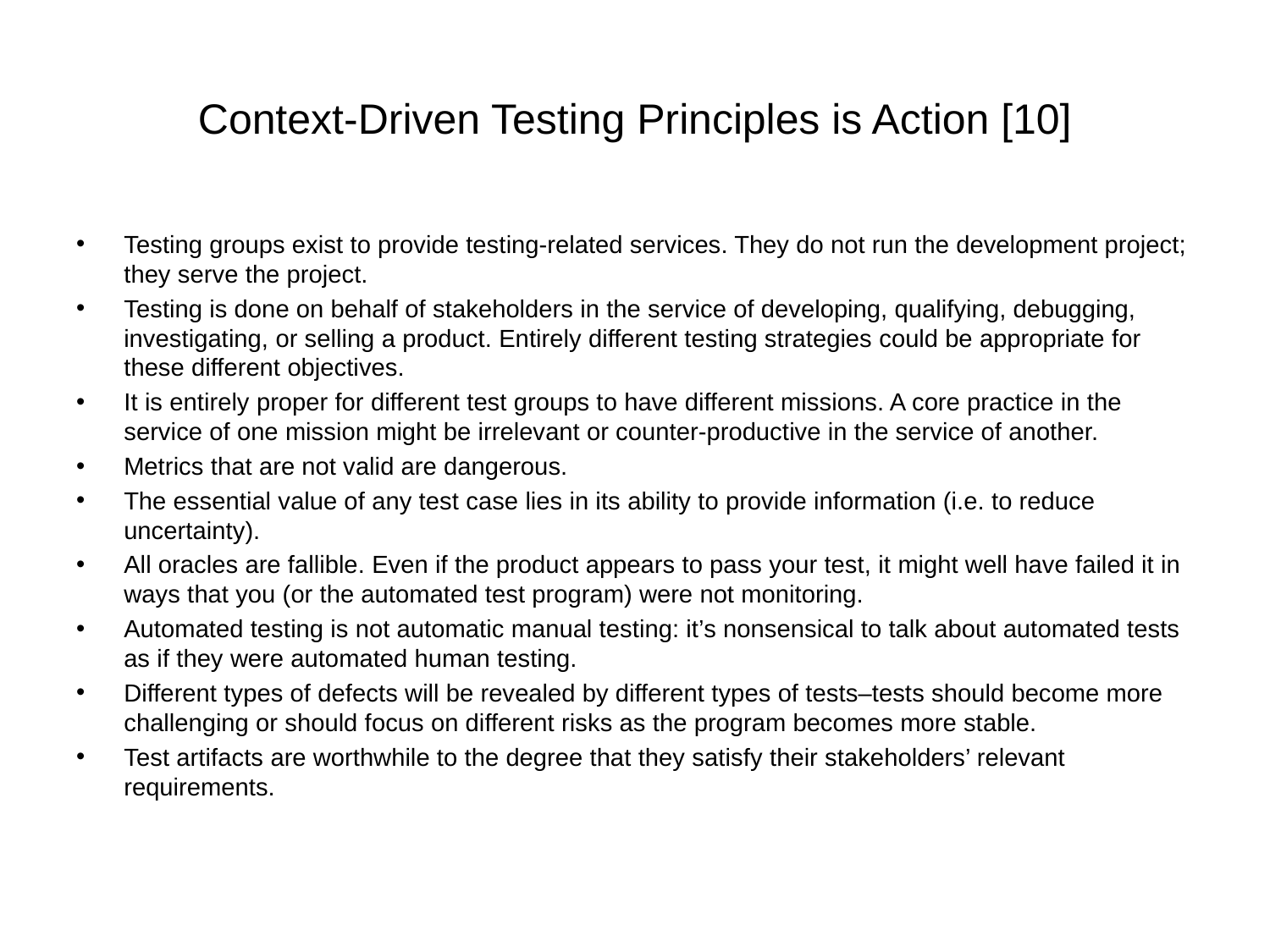

# Context-Driven Testing Principles is Action [10]
Testing groups exist to provide testing-related services. They do not run the development project; they serve the project.
Testing is done on behalf of stakeholders in the service of developing, qualifying, debugging, investigating, or selling a product. Entirely different testing strategies could be appropriate for these different objectives.
It is entirely proper for different test groups to have different missions. A core practice in the service of one mission might be irrelevant or counter-productive in the service of another.
Metrics that are not valid are dangerous.
The essential value of any test case lies in its ability to provide information (i.e. to reduce uncertainty).
All oracles are fallible. Even if the product appears to pass your test, it might well have failed it in ways that you (or the automated test program) were not monitoring.
Automated testing is not automatic manual testing: it’s nonsensical to talk about automated tests as if they were automated human testing.
Different types of defects will be revealed by different types of tests–tests should become more challenging or should focus on different risks as the program becomes more stable.
Test artifacts are worthwhile to the degree that they satisfy their stakeholders’ relevant requirements.